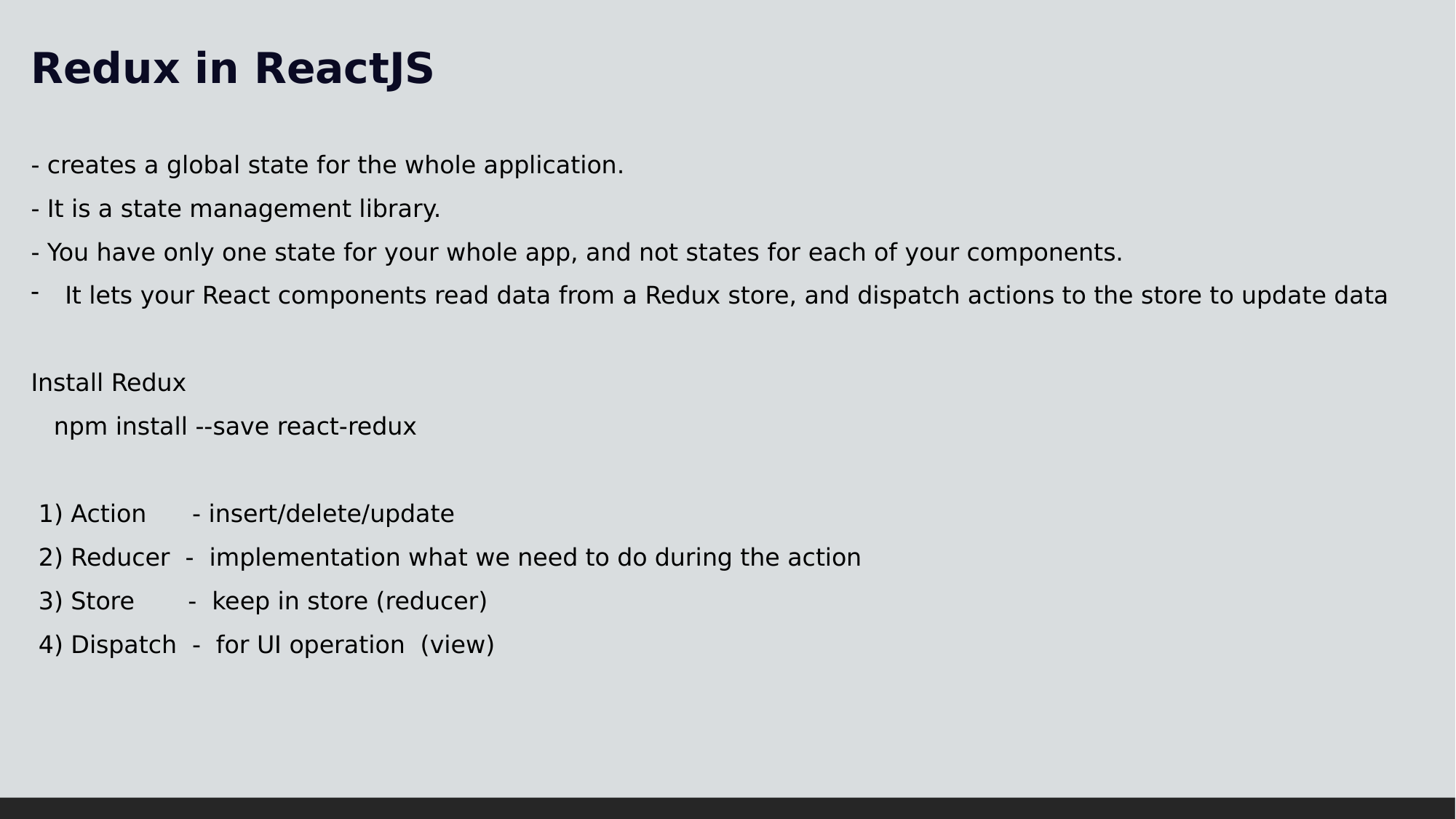

Redux in ReactJS
#
- creates a global state for the whole application.
- It is a state management library.
- You have only one state for your whole app, and not states for each of your components.
It lets your React components read data from a Redux store, and dispatch actions to the store to update data

Install Redux
   npm install --save react-redux

 1) Action      - insert/delete/update
 2) Reducer  -  implementation what we need to do during the action
 3) Store       -  keep in store (reducer)
 4) Dispatch  -  for UI operation  (view)